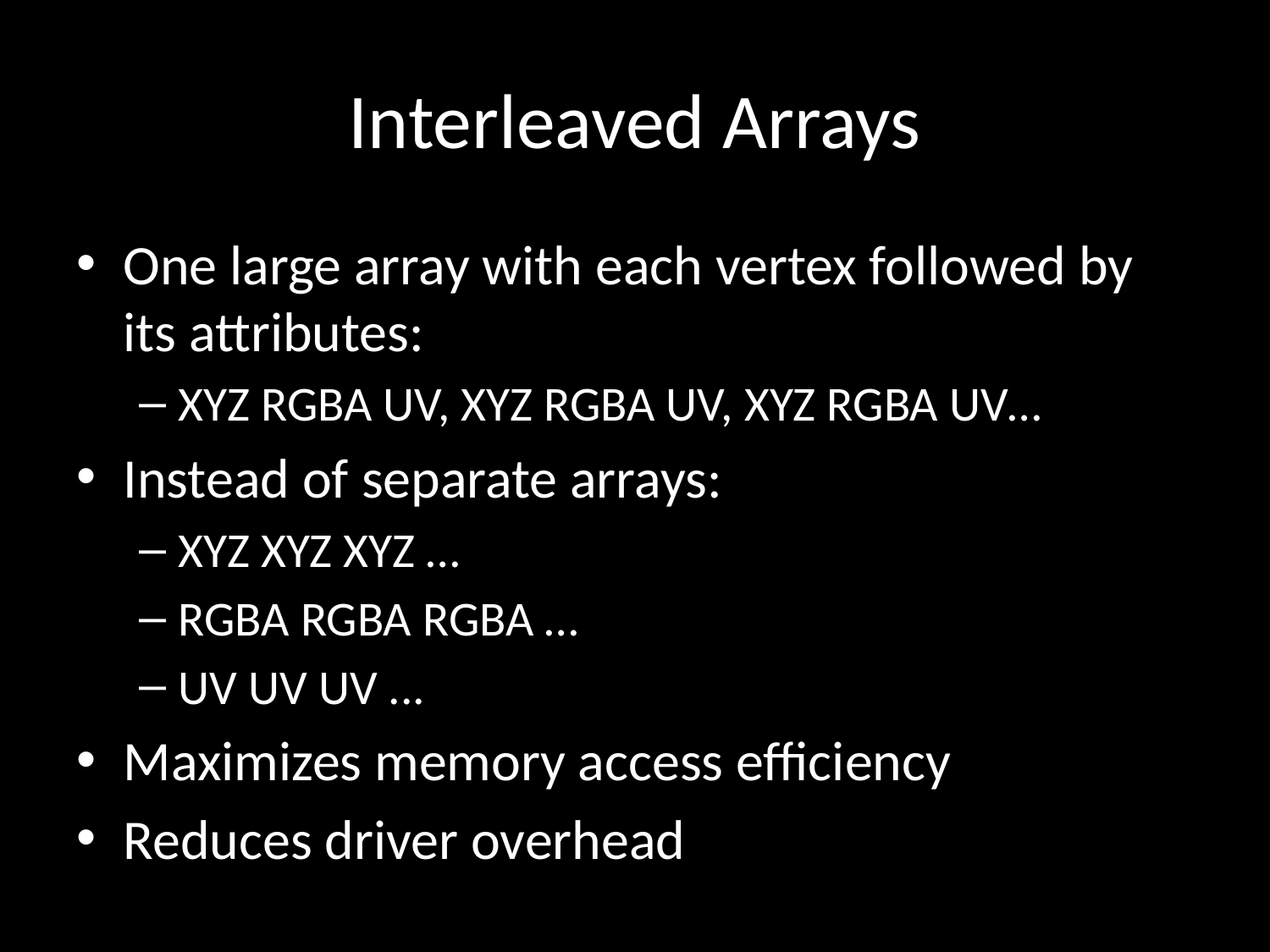

# Interleaved Arrays
One large array with each vertex followed by its attributes:
XYZ RGBA UV, XYZ RGBA UV, XYZ RGBA UV…
Instead of separate arrays:
XYZ XYZ XYZ …
RGBA RGBA RGBA …
UV UV UV ...
Maximizes memory access efficiency
Reduces driver overhead